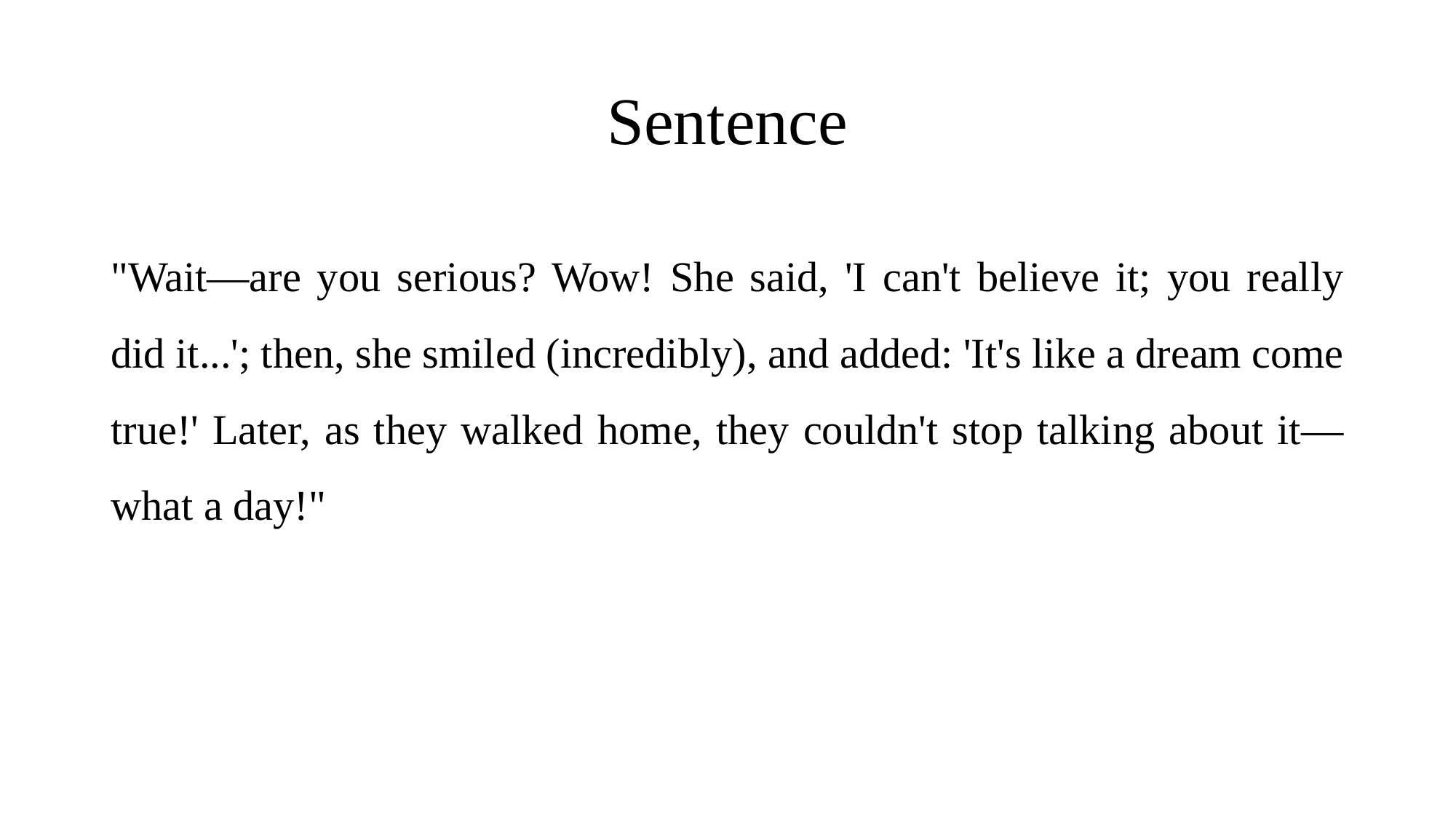

# Sentence
"Wait—are you serious? Wow! She said, 'I can't believe it; you really did it...'; then, she smiled (incredibly), and added: 'It's like a dream come true!' Later, as they walked home, they couldn't stop talking about it—what a day!"